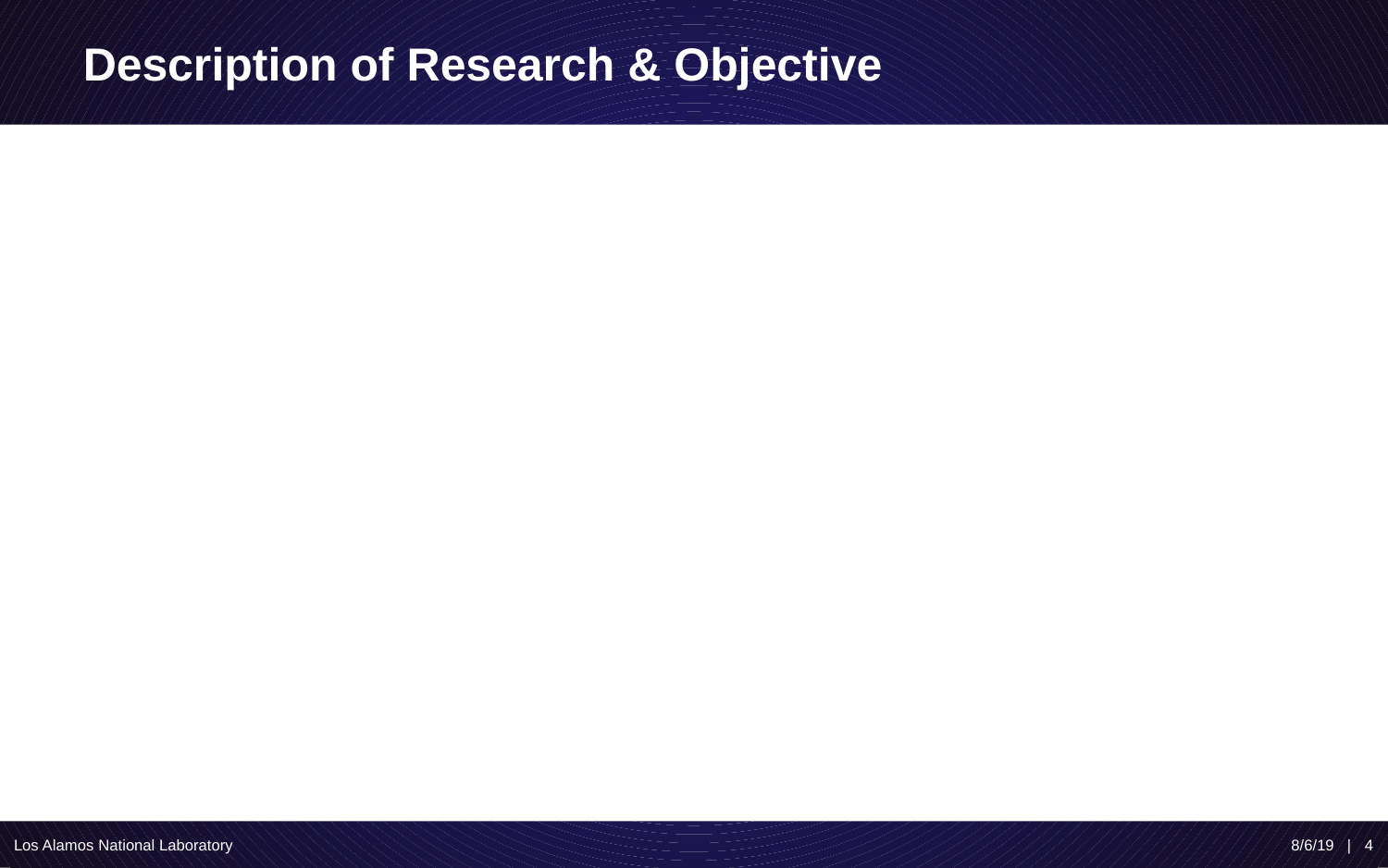

# Description of Research & Objective

Los Alamos National Laboratory
8/6/19   |   4